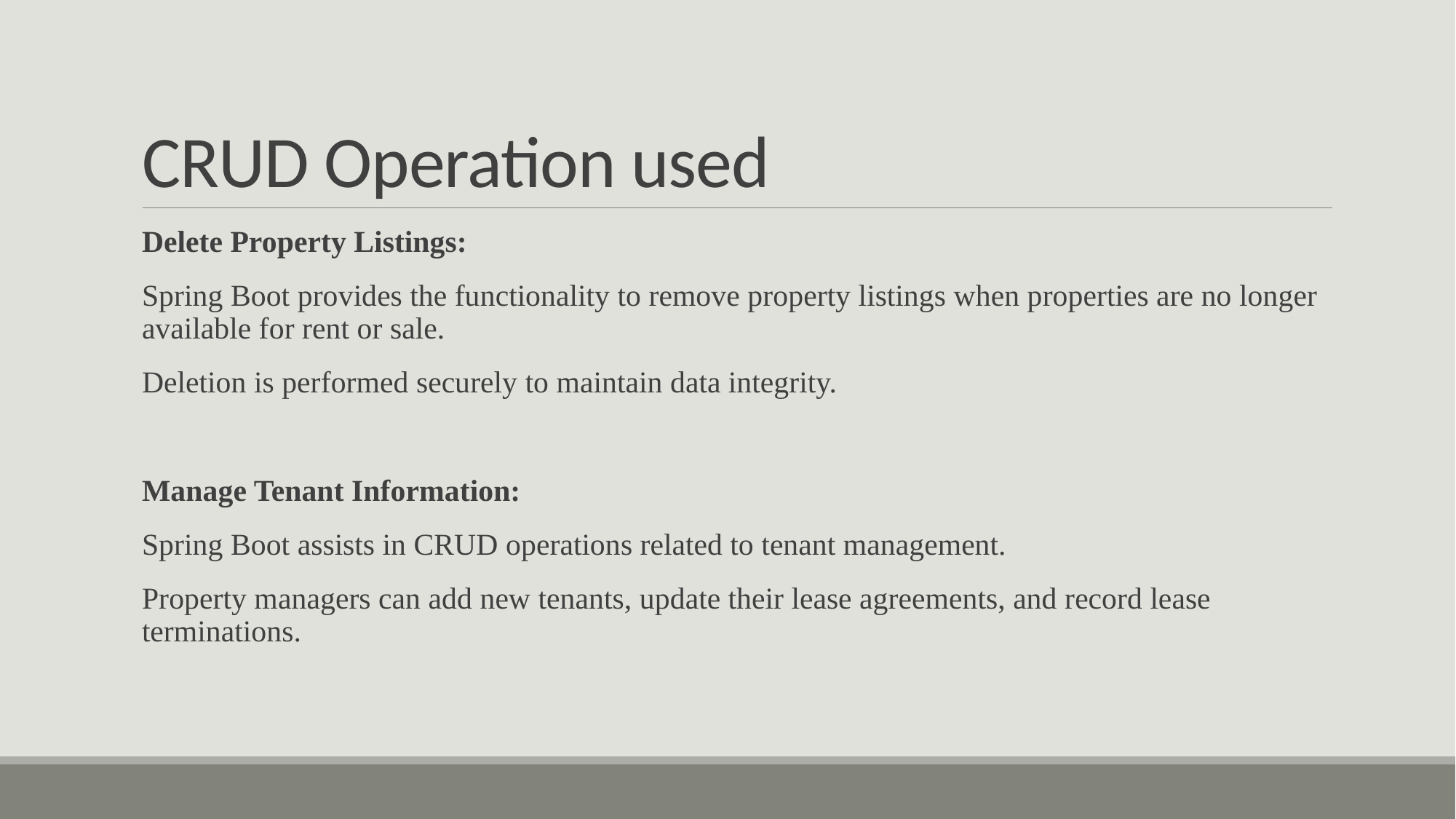

# CRUD Operation used
Delete Property Listings:
Spring Boot provides the functionality to remove property listings when properties are no longer available for rent or sale.
Deletion is performed securely to maintain data integrity.

Manage Tenant Information:
Spring Boot assists in CRUD operations related to tenant management.
Property managers can add new tenants, update their lease agreements, and record lease terminations.